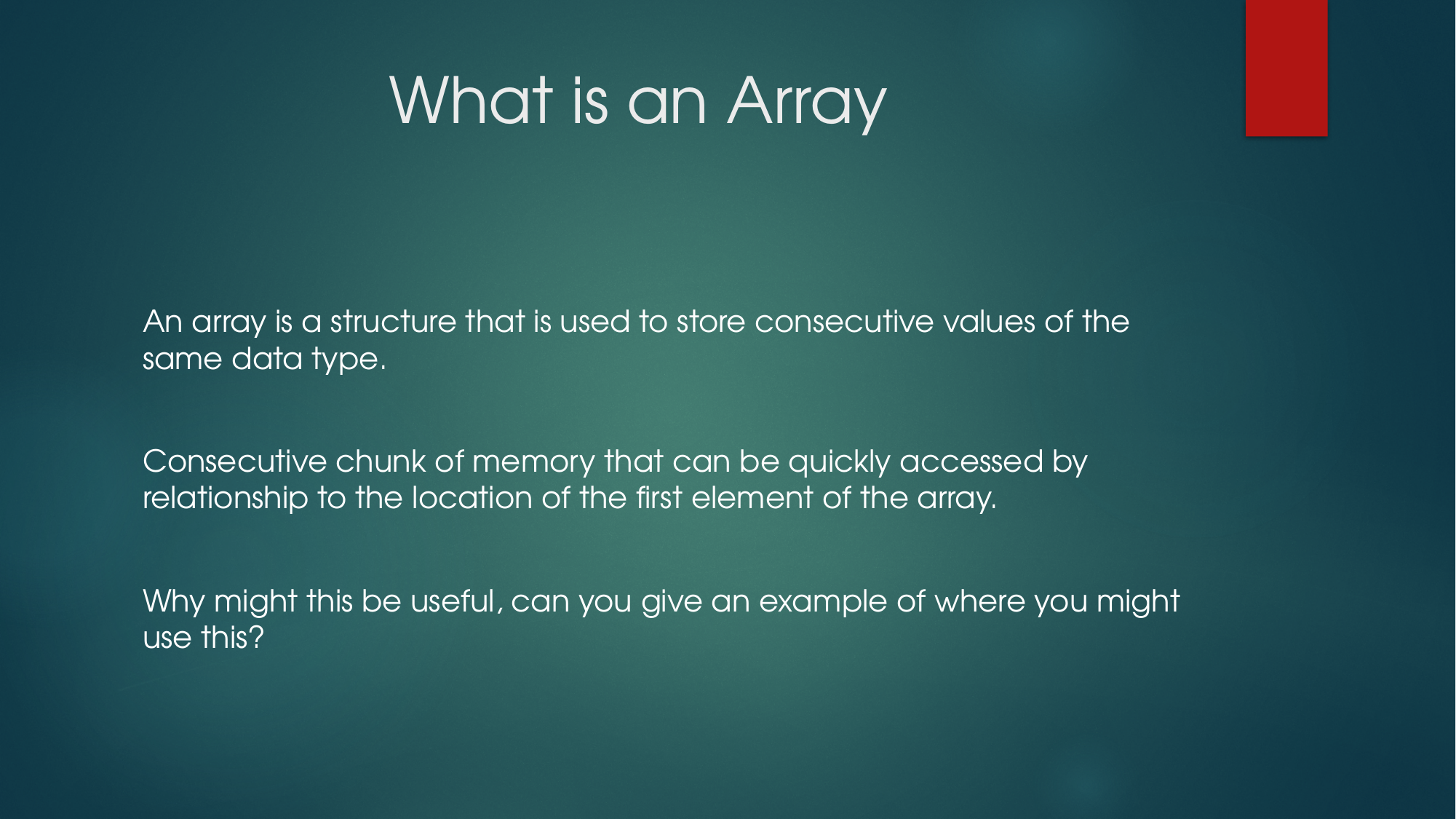

# What is an Array

An array is a structure that is used to store consecutive values of the same data type.

Consecutive chunk of memory that can be quickly accessed by relationship to the location of the first element of the array.

Why might this be useful, can you give an example of where you might use this?